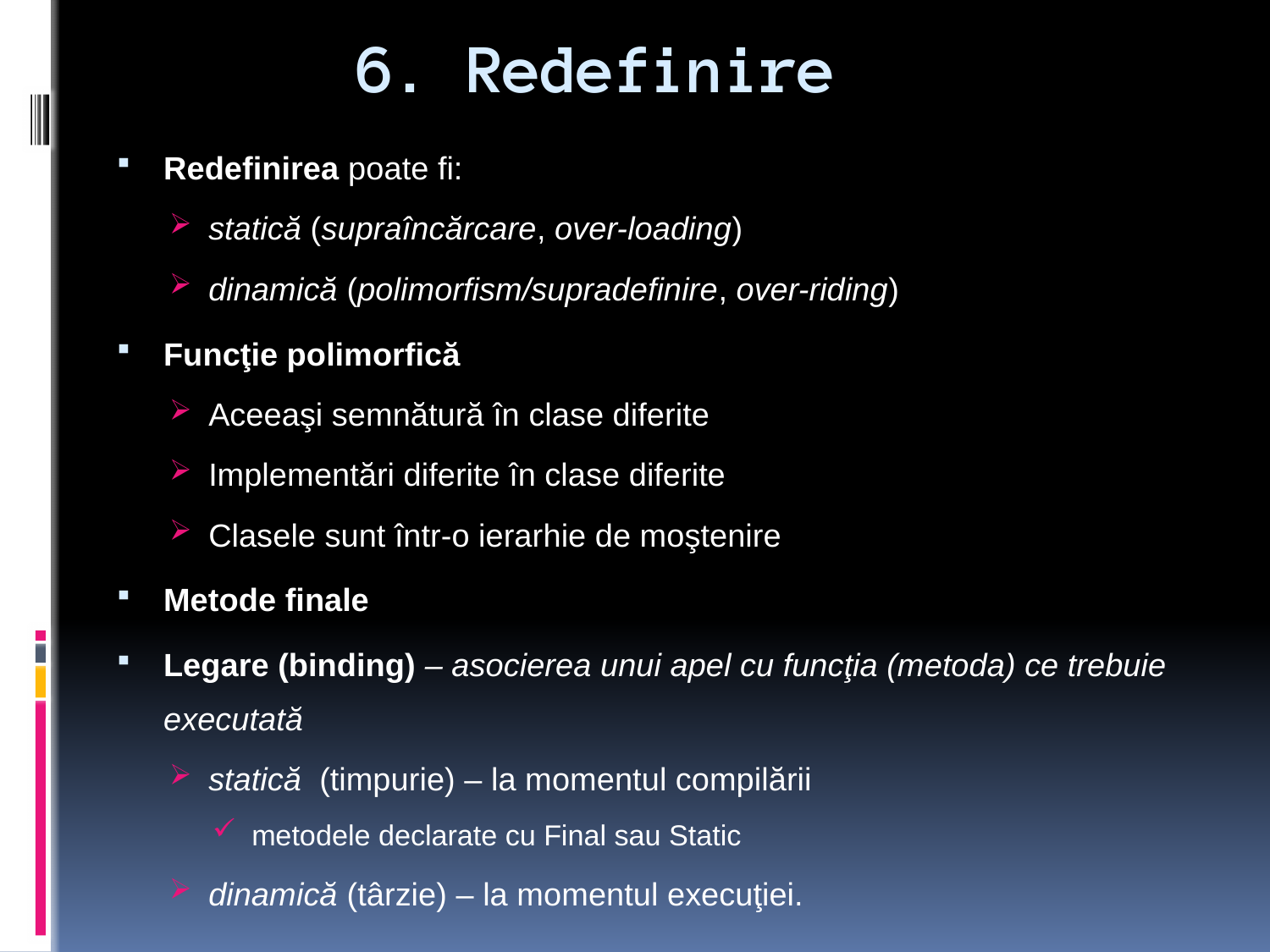

# 6. Redefinire
Redefinirea poate fi:
statică (supraîncărcare, over-loading)
dinamică (polimorfism/supradefinire, over-riding)
Funcţie polimorfică
Aceeaşi semnătură în clase diferite
Implementări diferite în clase diferite
Clasele sunt într-o ierarhie de moştenire
Metode finale
Legare (binding) – asocierea unui apel cu funcţia (metoda) ce trebuie executată
statică  (timpurie) – la momentul compilării
 metodele declarate cu Final sau Static
dinamică (târzie) – la momentul execuţiei.